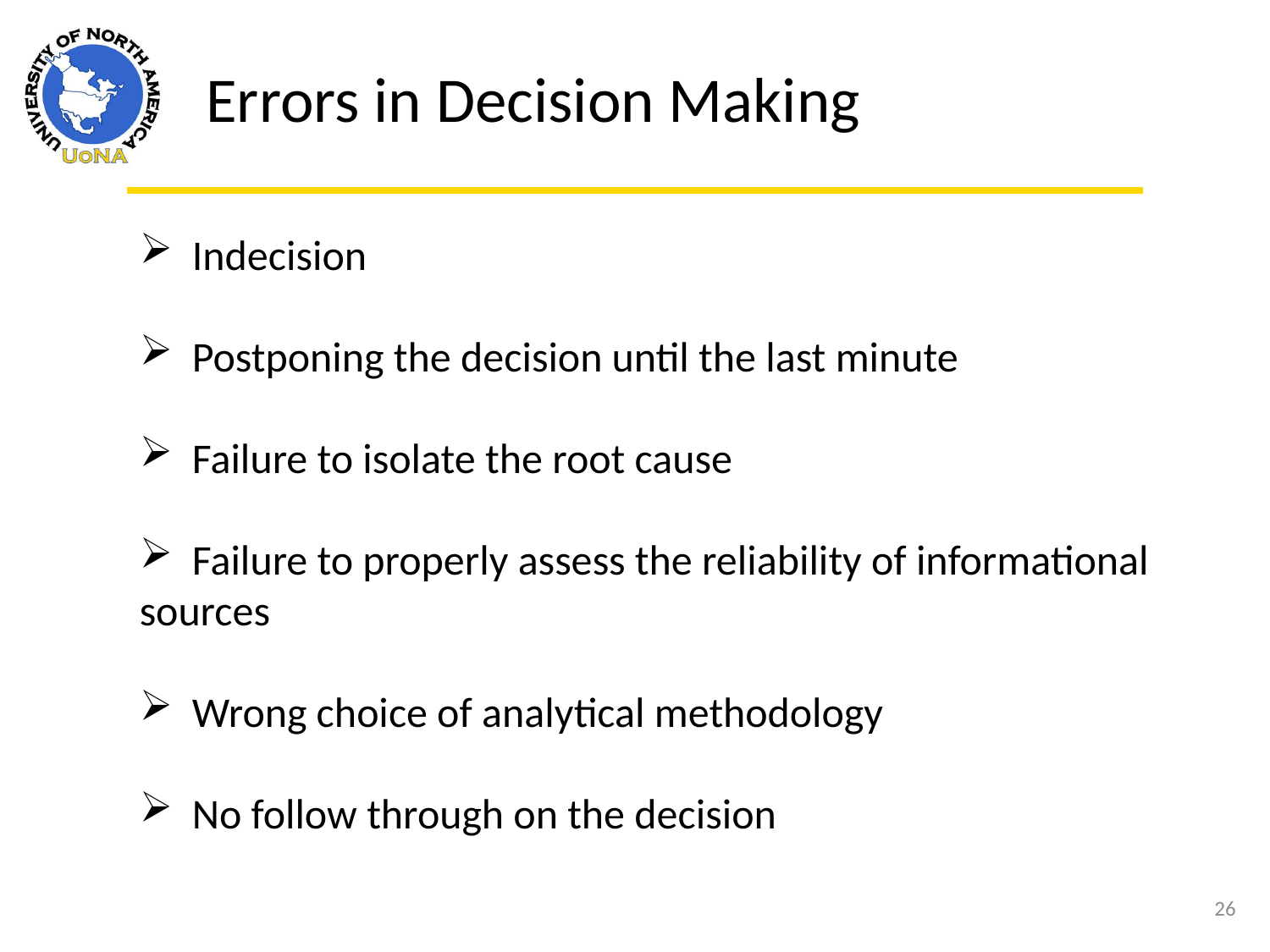

Errors in Decision Making
  Indecision

  Postponing the decision until the last minute

  Failure to isolate the root cause

  Failure to properly assess the reliability of informational sources

  Wrong choice of analytical methodology

  No follow through on the decision
26